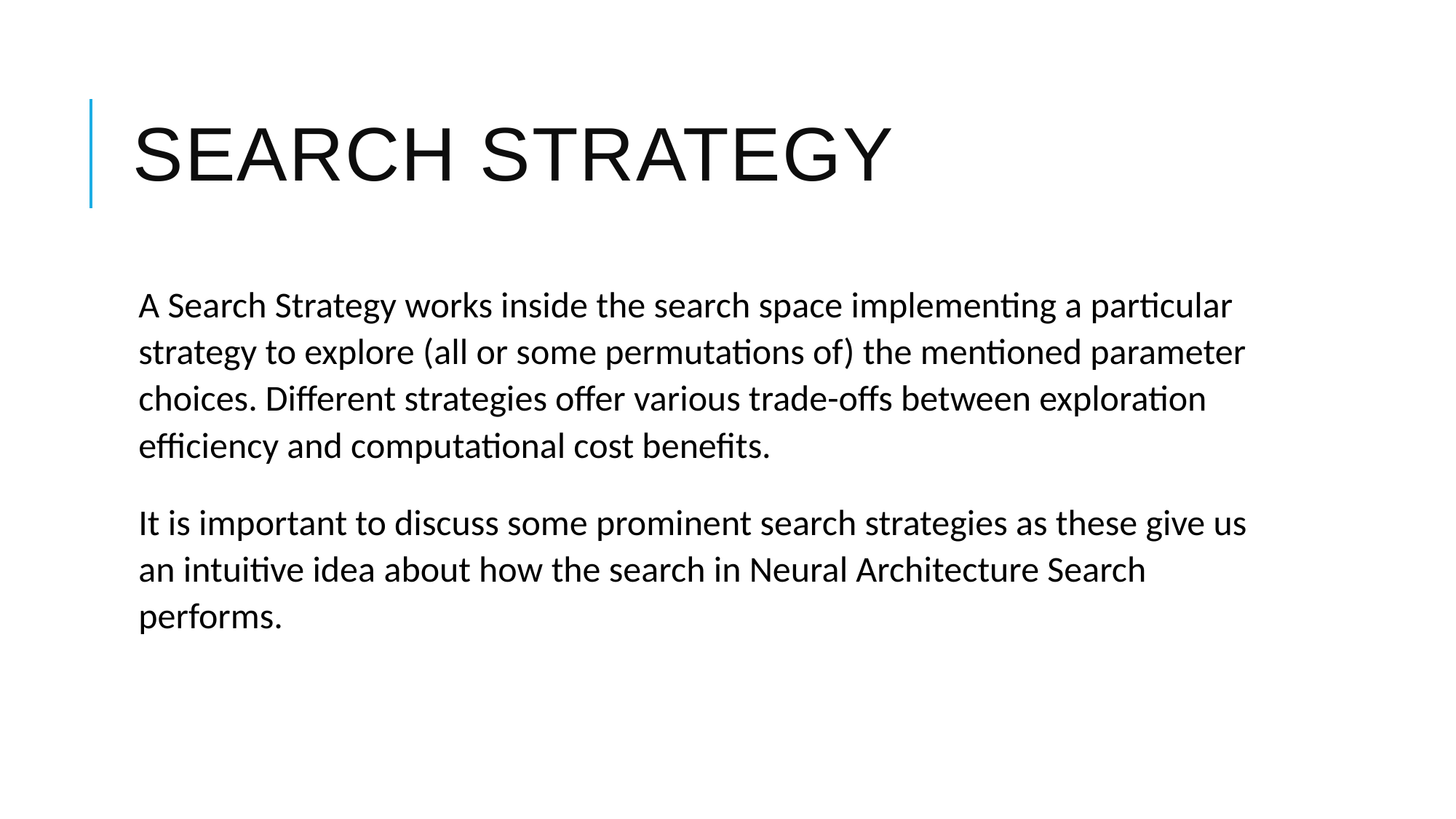

# SEARCh strategy
A Search Strategy works inside the search space implementing a particular strategy to explore (all or some permutations of) the mentioned parameter choices. Different strategies offer various trade-offs between exploration efficiency and computational cost benefits.
It is important to discuss some prominent search strategies as these give us an intuitive idea about how the search in Neural Architecture Search performs.